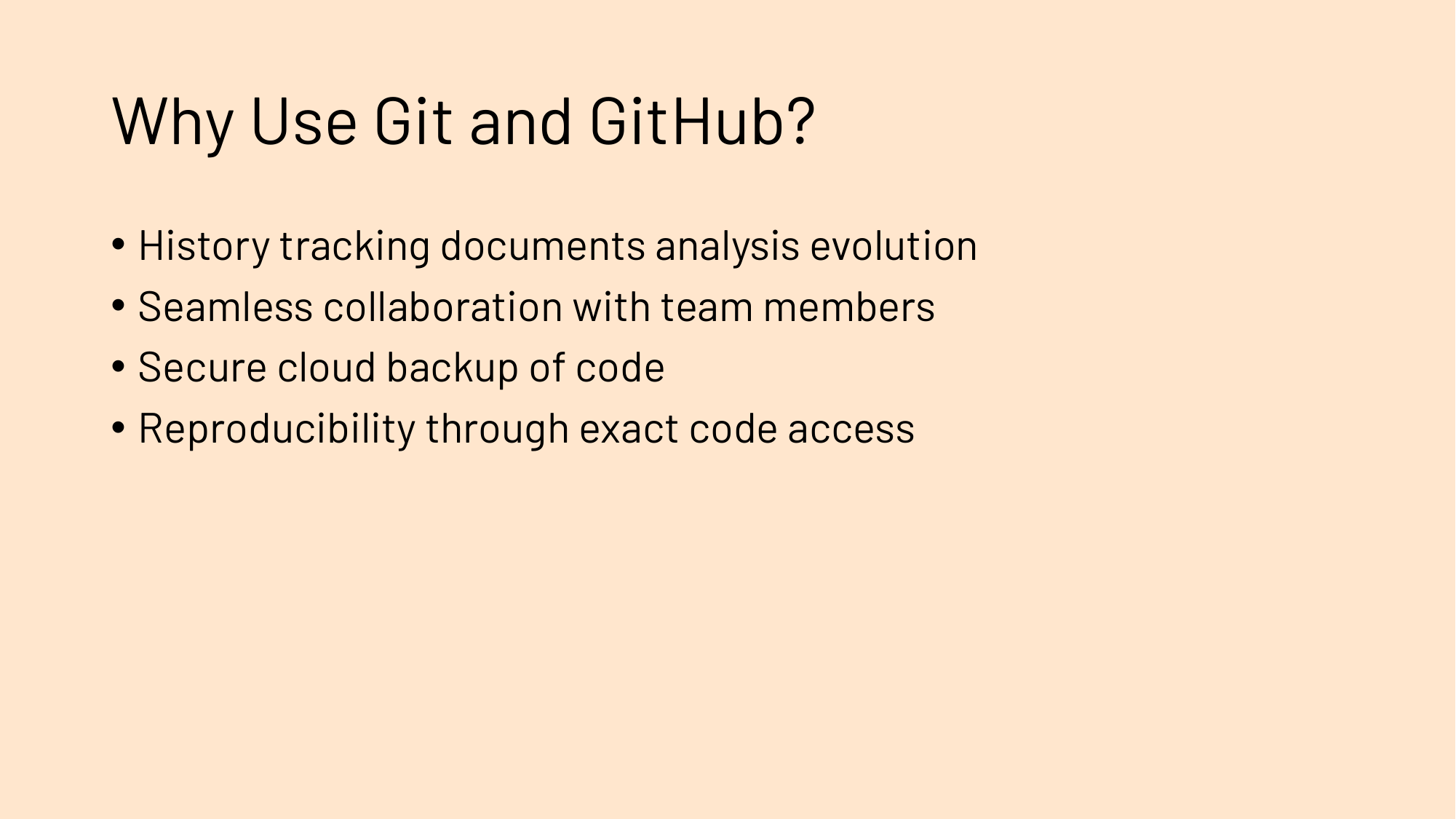

# Why Use Git and GitHub?
History tracking documents analysis evolution
Seamless collaboration with team members
Secure cloud backup of code
Reproducibility through exact code access